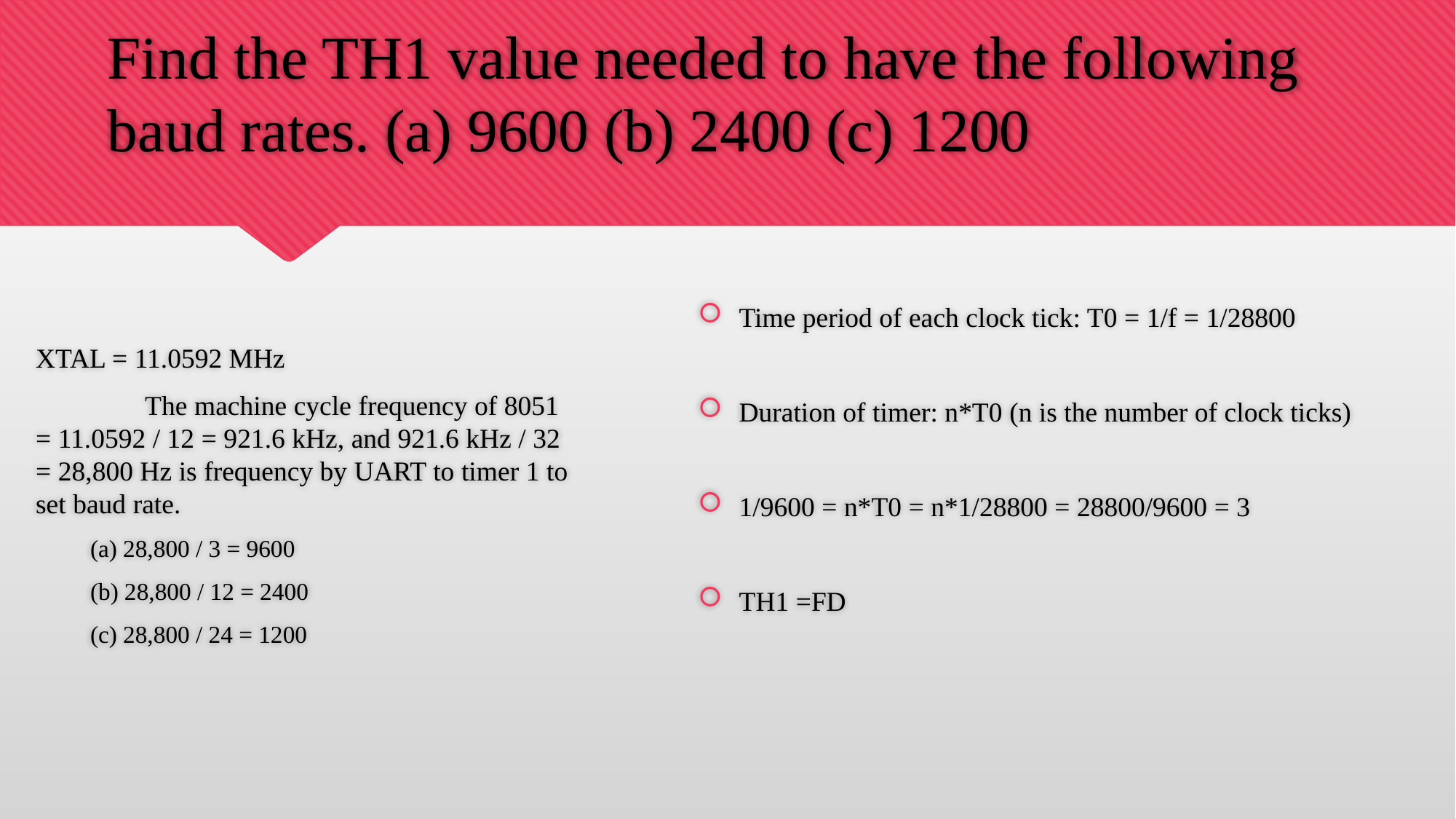

# Find the TH1 value needed to have the following baud rates. (a) 9600 (b) 2400 (c) 1200
Time period of each clock tick: T0 = 1/f = 1/28800

Duration of timer: n*T0 (n is the number of clock ticks)

1/9600 = n*T0 = n*1/28800 = 28800/9600 = 3

TH1 =FD

XTAL = 11.0592 MHz
	The machine cycle frequency of 8051 = 11.0592 / 12 = 921.6 kHz, and 921.6 kHz / 32 = 28,800 Hz is frequency by UART to timer 1 to set baud rate.
(a) 28,800 / 3 = 9600
(b) 28,800 / 12 = 2400
(c) 28,800 / 24 = 1200